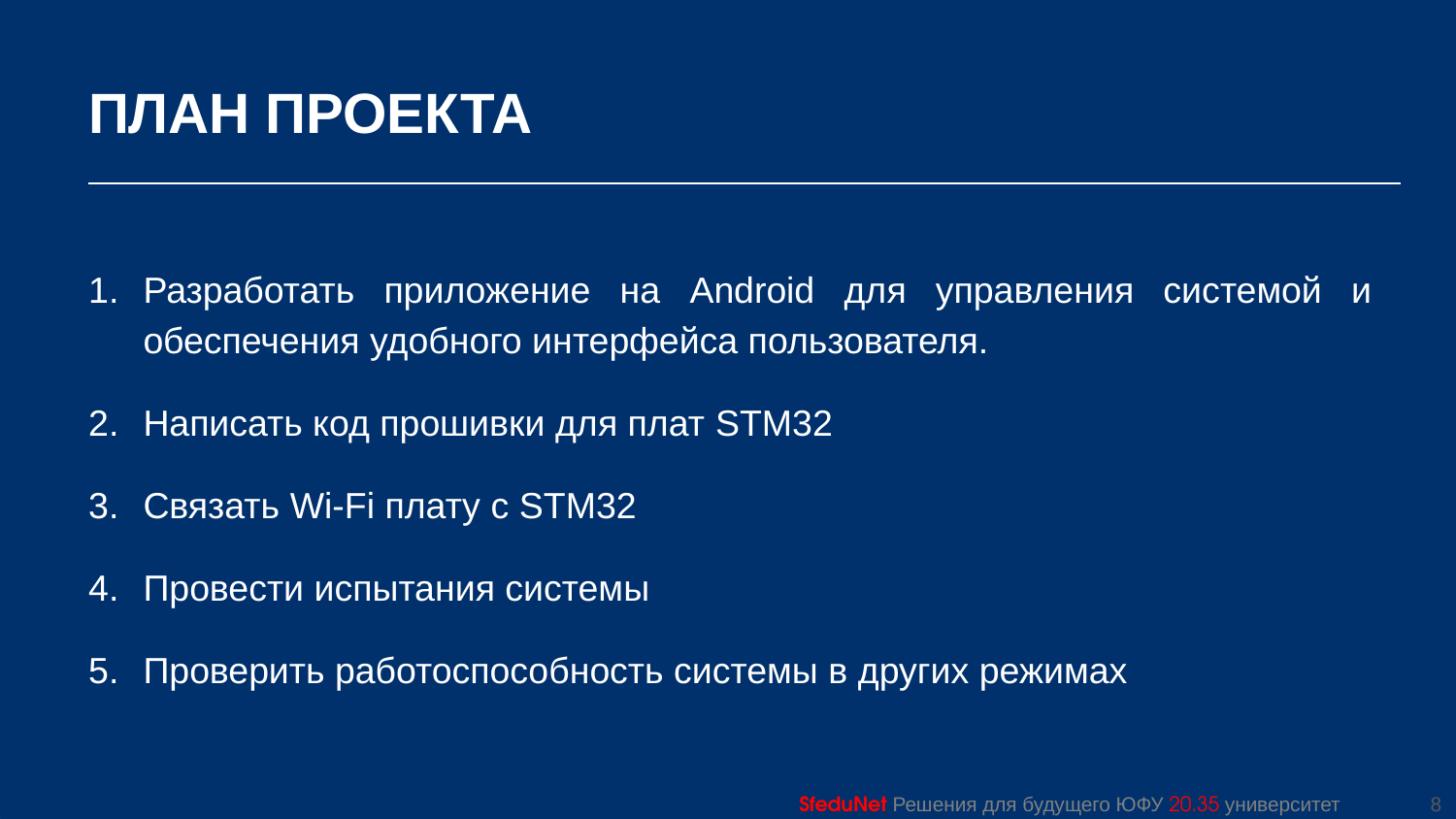

# ПЛАН ПРОЕКТА
Разработать приложение на Android для управления системой и обеспечения удобного интерфейса пользователя.
Написать код прошивки для плат STM32
Связать Wi-Fi плату с STM32
Провести испытания системы
Проверить работоспособность системы в других режимах
SfeduNet Решения для будущего ЮФУ 20.35 университет
8